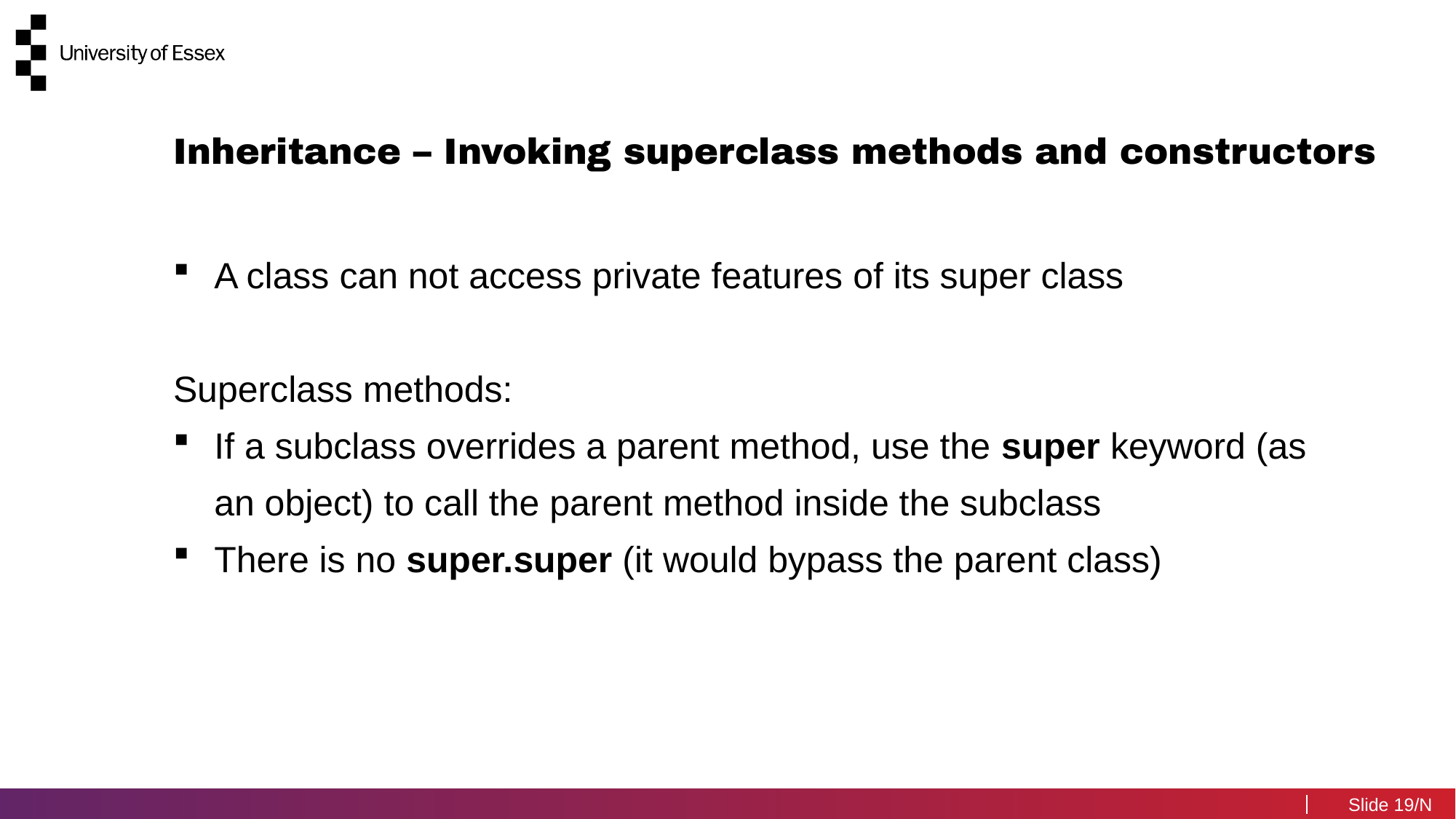

#
Inheritance – Invoking superclass methods and constructors

A class can not access private features of its super class

Superclass methods:
If a subclass overrides a parent method, use the super keyword (as an object) to call the parent method inside the subclass
There is no super.super (it would bypass the parent class)
19/N